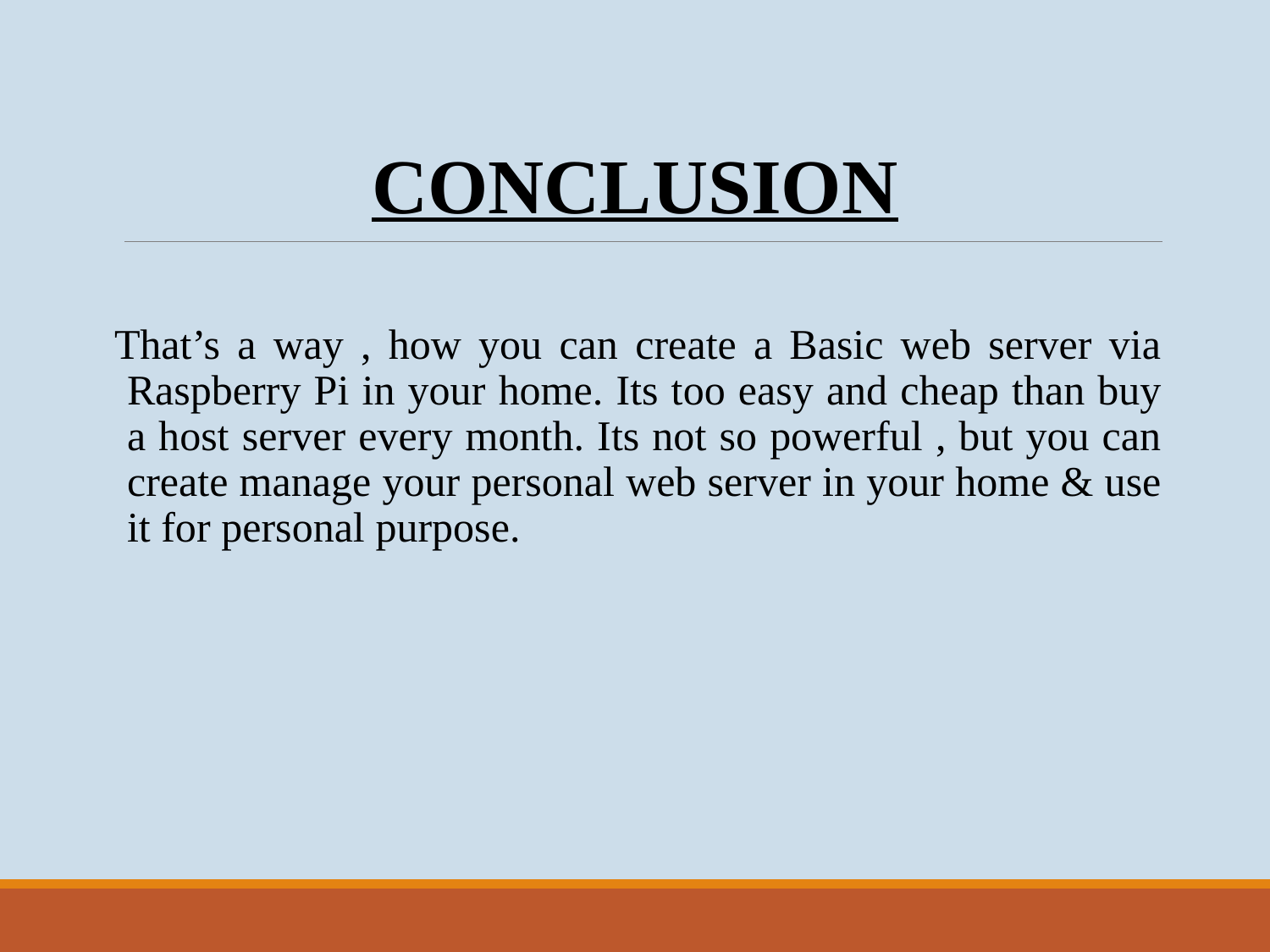

CONCLUSION
That’s a way , how you can create a Basic web server via Raspberry Pi in your home. Its too easy and cheap than buy a host server every month. Its not so powerful , but you can create manage your personal web server in your home & use it for personal purpose.